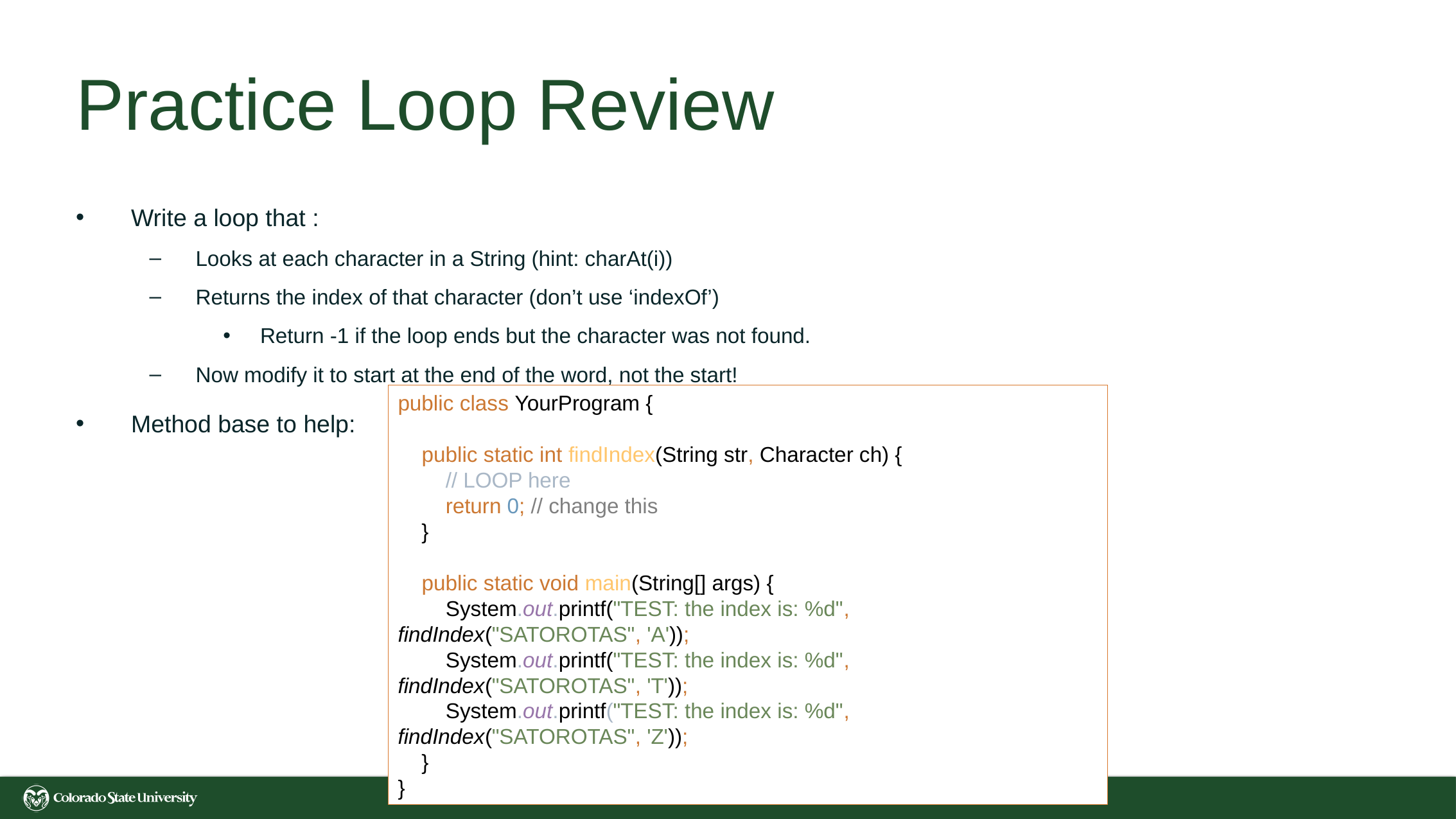

# Practice Loop Review
Write a loop that :
Looks at each character in a String (hint: charAt(i))
Returns the index of that character (don’t use ‘indexOf’)
Return -1 if the loop ends but the character was not found.
Now modify it to start at the end of the word, not the start!
Method base to help:
public class YourProgram {
    public static int findIndex(String str, Character ch) {
        // LOOP here
        return 0; // change this
    }
    public static void main(String[] args) {
        System.out.printf("TEST: the index is: %d", findIndex("SATOROTAS", 'A'));
        System.out.printf("TEST: the index is: %d", findIndex("SATOROTAS", 'T'));
        System.out.printf("TEST: the index is: %d", findIndex("SATOROTAS", 'Z'));
    }
}